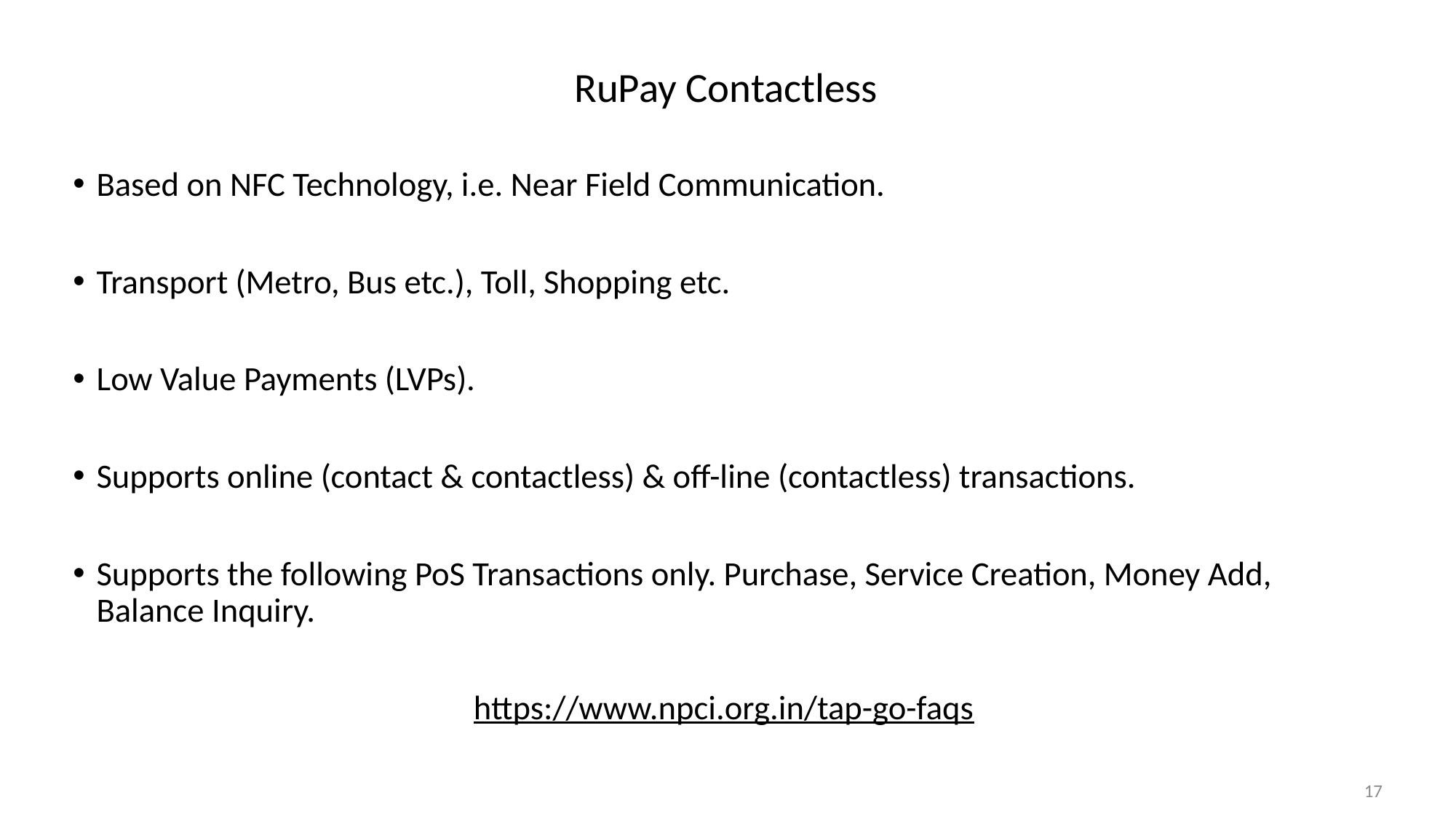

# RuPay Contactless
Based on NFC Technology, i.e. Near Field Communication.

Transport (Metro, Bus etc.), Toll, Shopping etc.

Low Value Payments (LVPs).

Supports online (contact & contactless) & off-line (contactless) transactions.

Supports the following PoS Transactions only. Purchase, Service Creation, Money Add, Balance Inquiry.

https://www.npci.org.in/tap-go-faqs

17